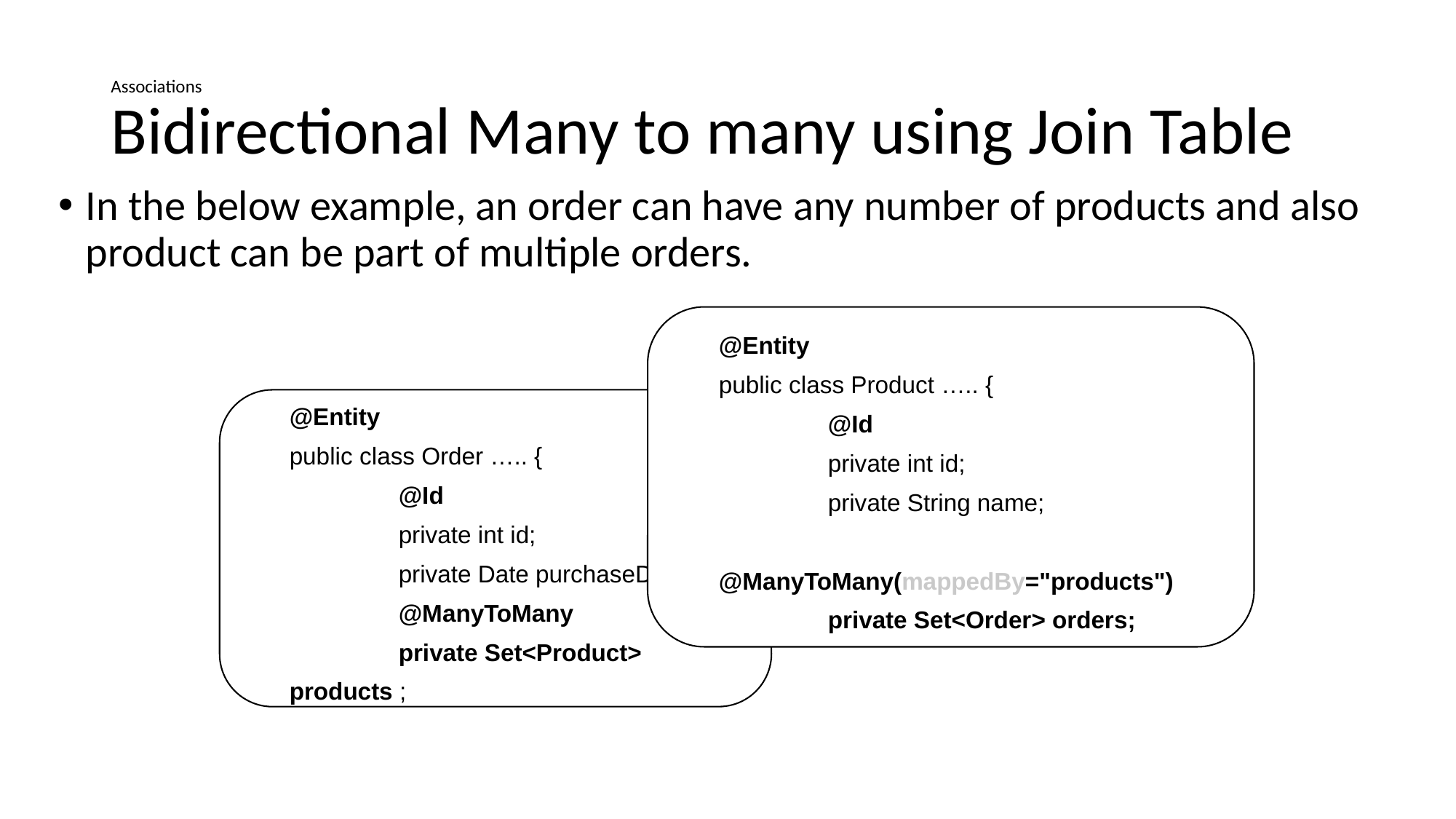

# Associations Bidirectional Many to many using Join Table
In the below example, an order can have any number of products and also product can be part of multiple orders.
@Entity
public class Product ….. {
	@Id
	private int id;
	private String name;
	@ManyToMany(mappedBy="products")
	private Set<Order> orders;
@Entity
public class Order ….. {
	@Id
	private int id;
	private Date purchaseDate;
	@ManyToMany
	private Set<Product> products ;